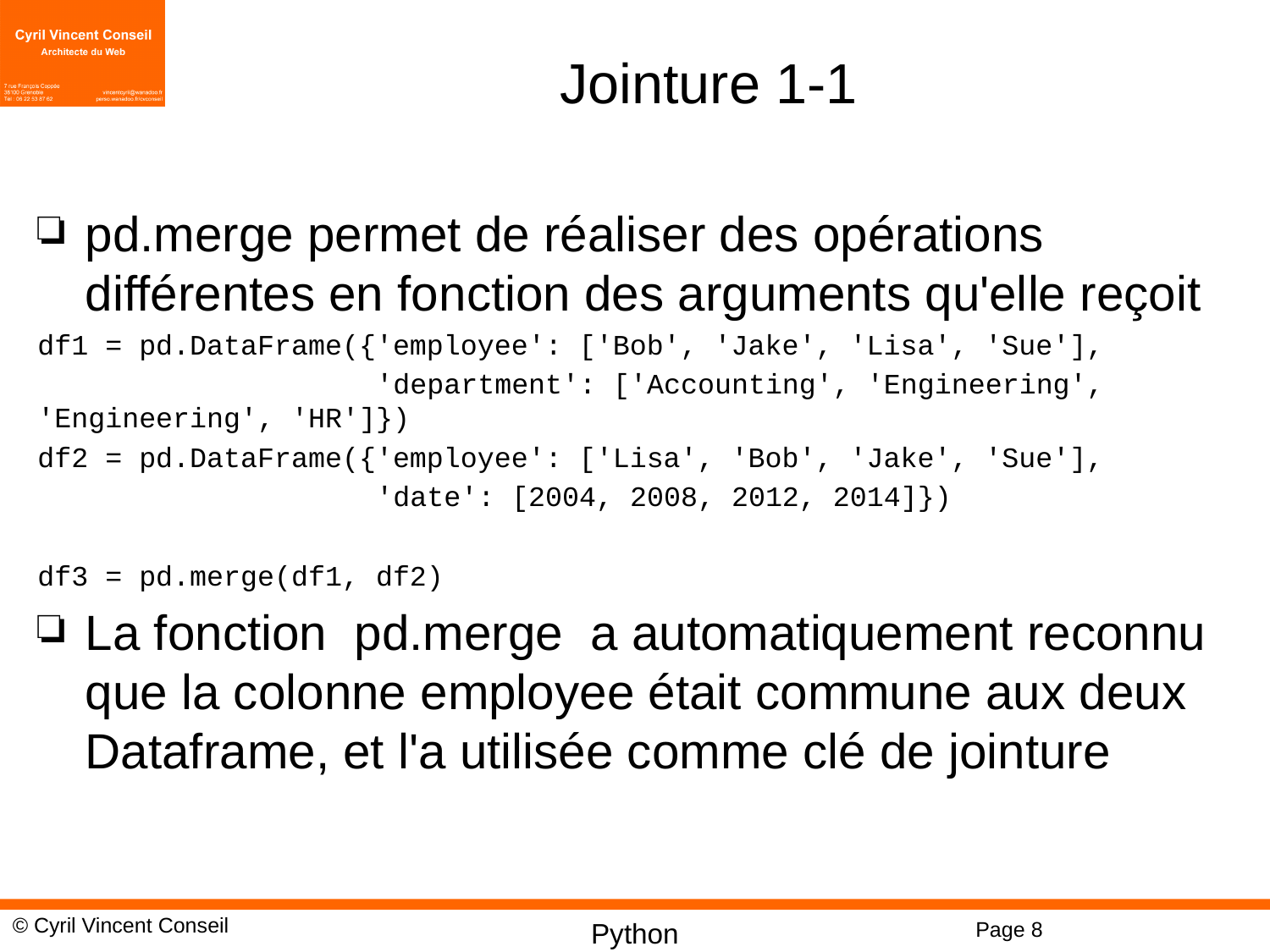

# Jointure 1-1
pd.merge permet de réaliser des opérations différentes en fonction des arguments qu'elle reçoit
df1 = pd.DataFrame({'employee': ['Bob', 'Jake', 'Lisa', 'Sue'],
                    'department': ['Accounting', 'Engineering', 'Engineering', 'HR']})
df2 = pd.DataFrame({'employee': ['Lisa', 'Bob', 'Jake', 'Sue'],
                    'date': [2004, 2008, 2012, 2014]})

df3 = pd.merge(df1, df2)
La fonction  pd.merge  a automatiquement reconnu que la colonne employee était commune aux deux Dataframe, et l'a utilisée comme clé de jointure